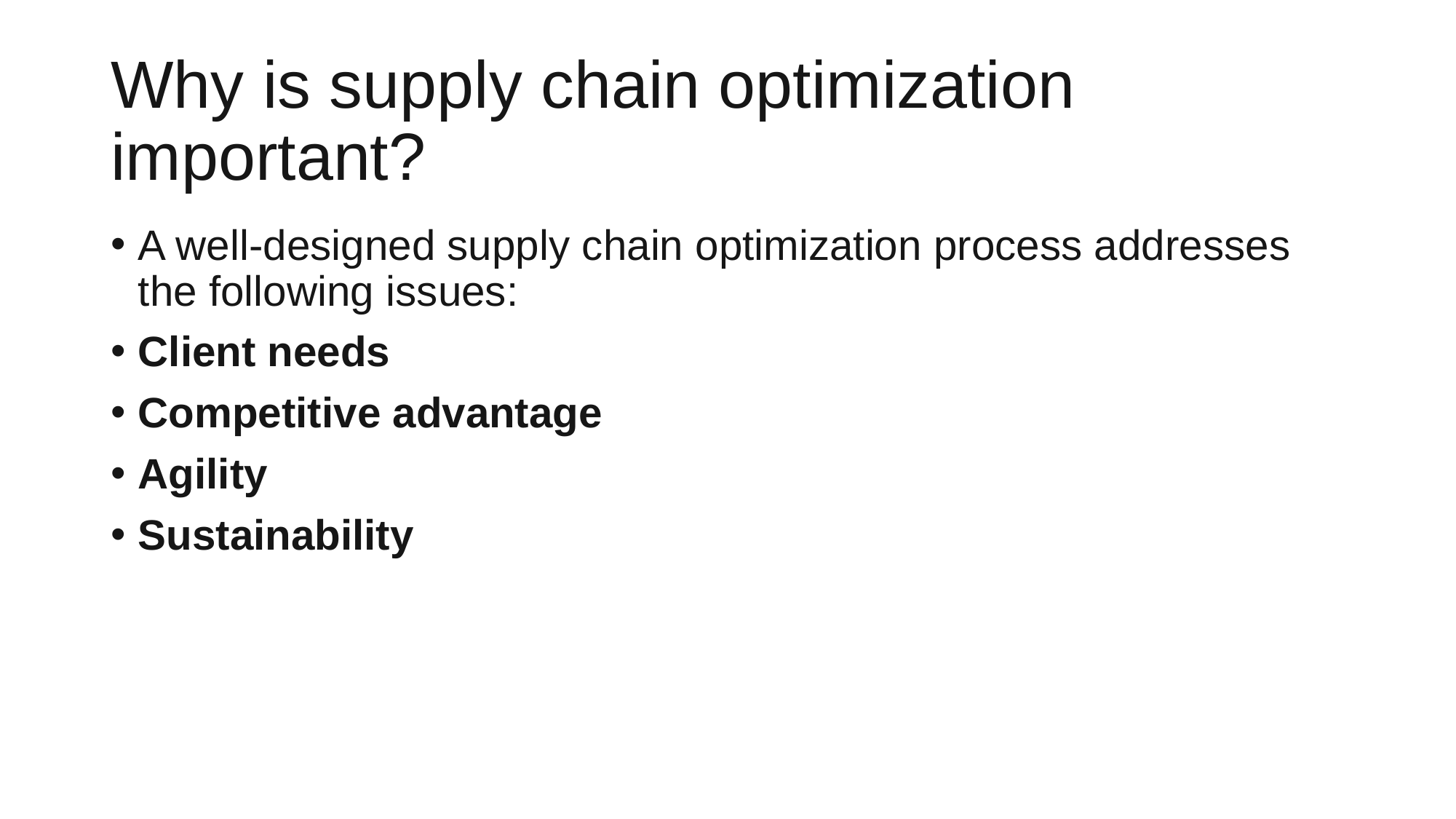

# Why is supply chain optimization important?
A well-designed supply chain optimization process addresses the following issues:
Client needs
Competitive advantage
Agility
Sustainability